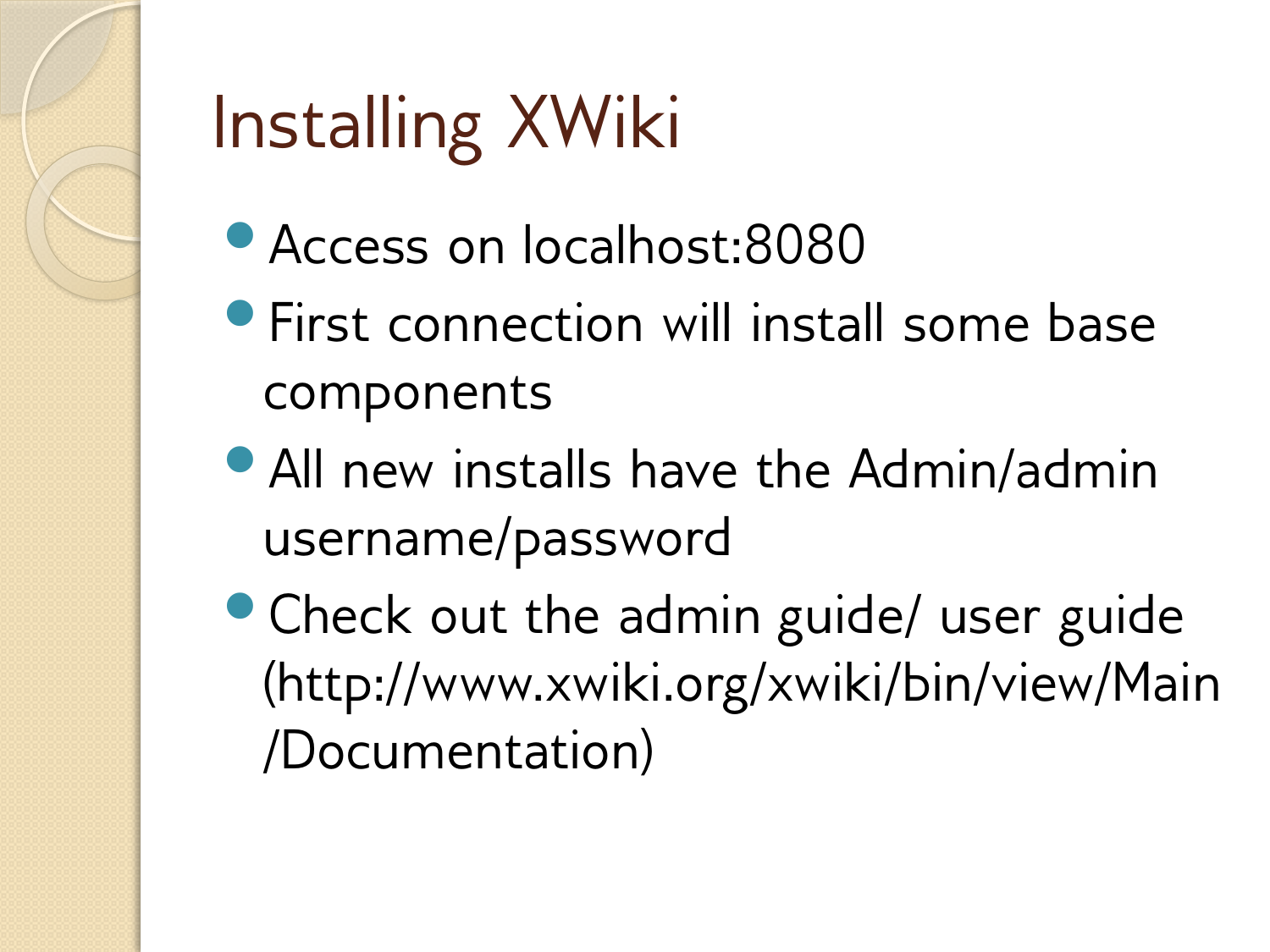

# Installing XWiki
Access on localhost:8080
First connection will install some base components
All new installs have the Admin/admin username/password
Check out the admin guide/ user guide (http://www.xwiki.org/xwiki/bin/view/Main/Documentation)